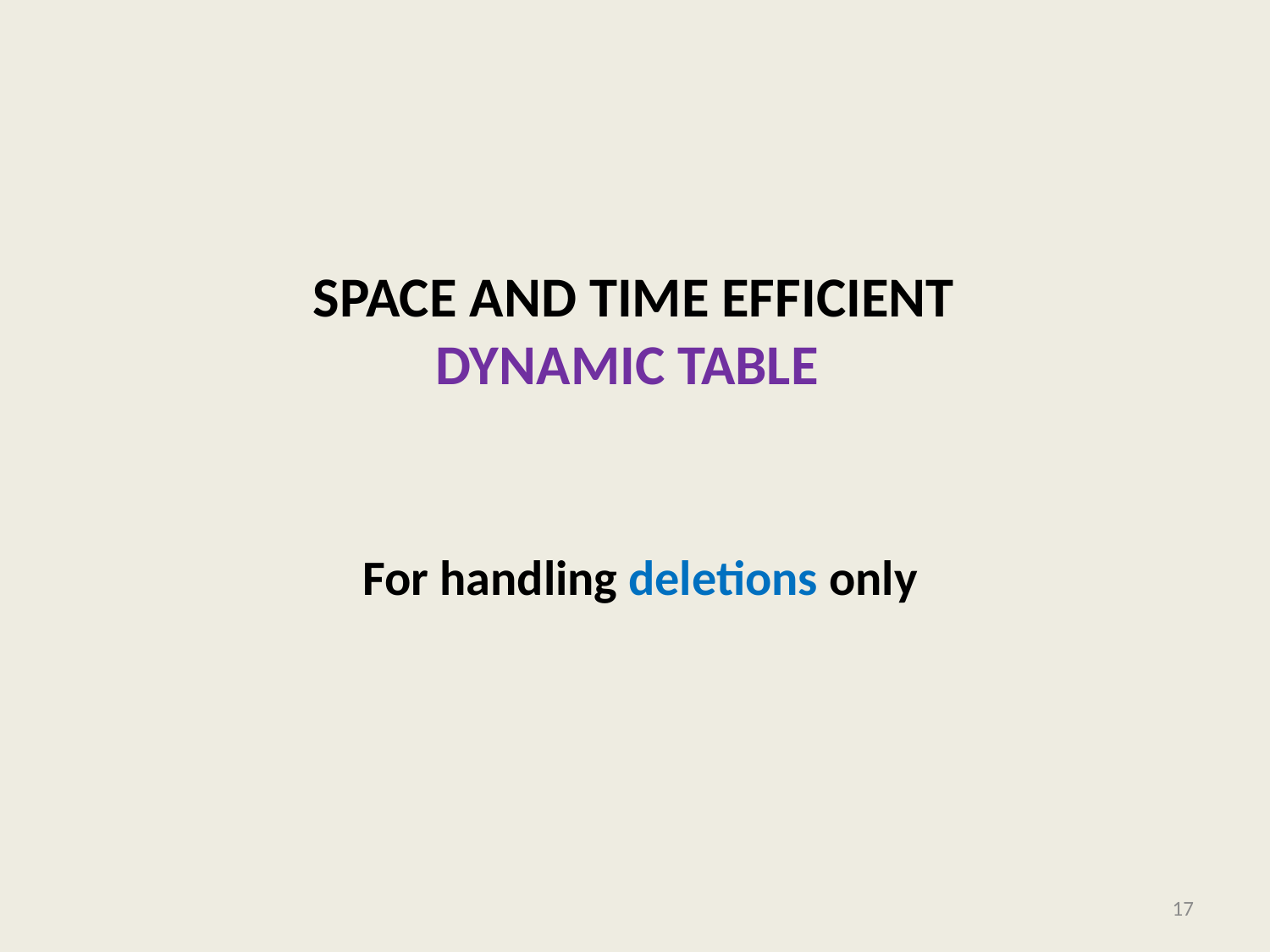

# SPACE and TIME Efficient Dynamic Table
For handling deletions only
17